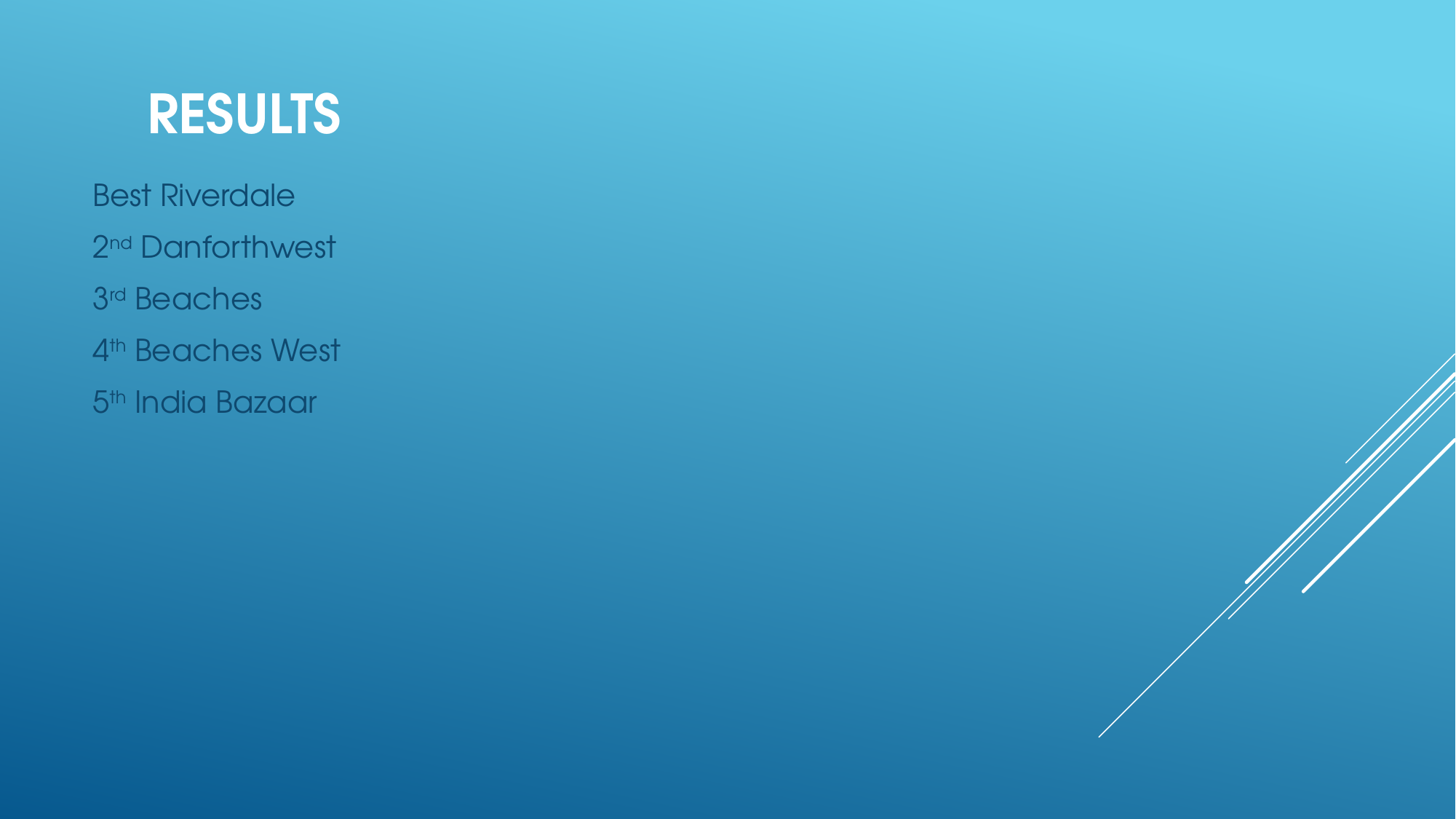

# Results
Best Riverdale
2nd Danforthwest
3rd Beaches
4th Beaches West
5th India Bazaar